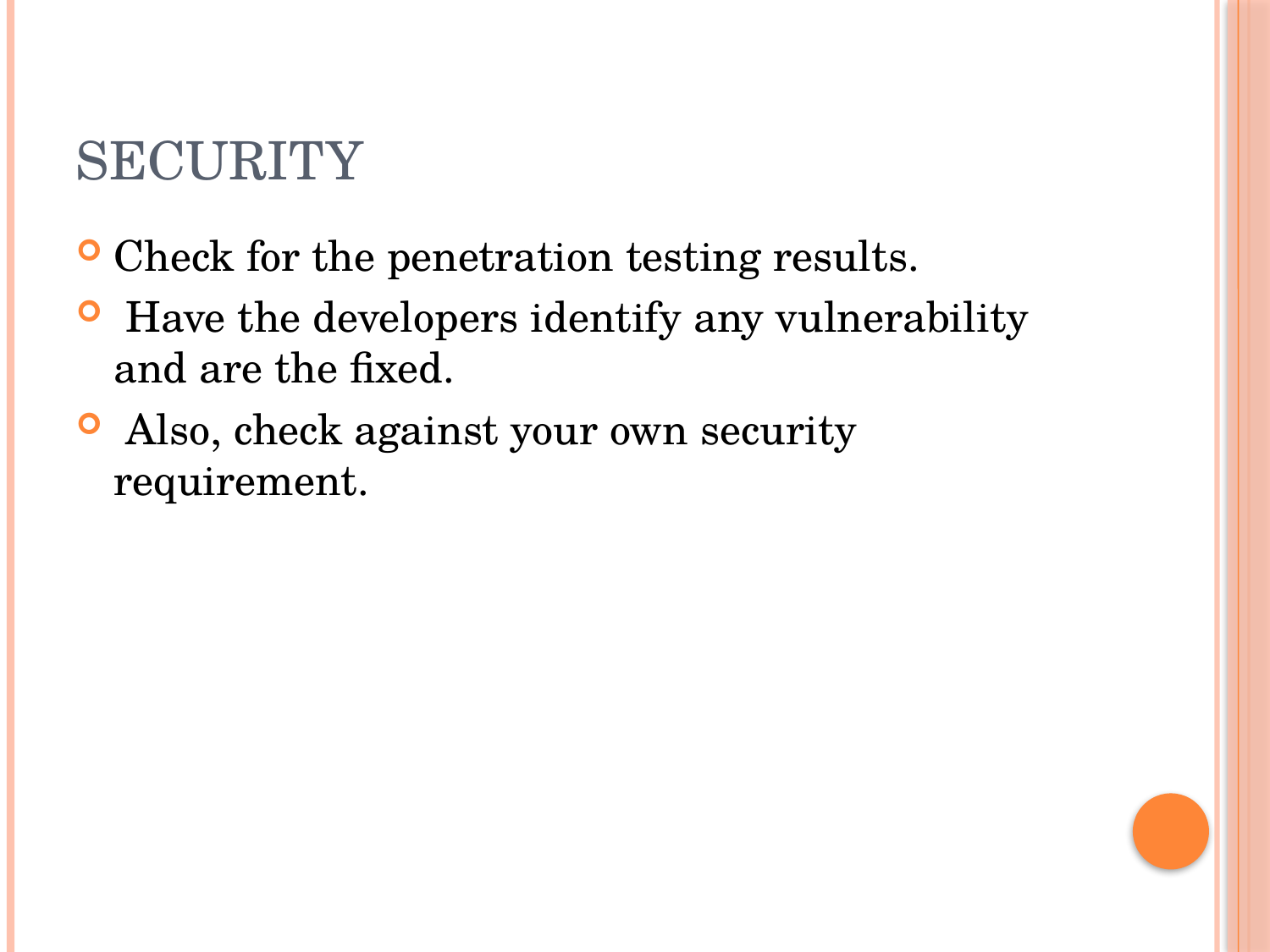

# Security
Check for the penetration testing results.
 Have the developers identify any vulnerability and are the fixed.
 Also, check against your own security requirement.